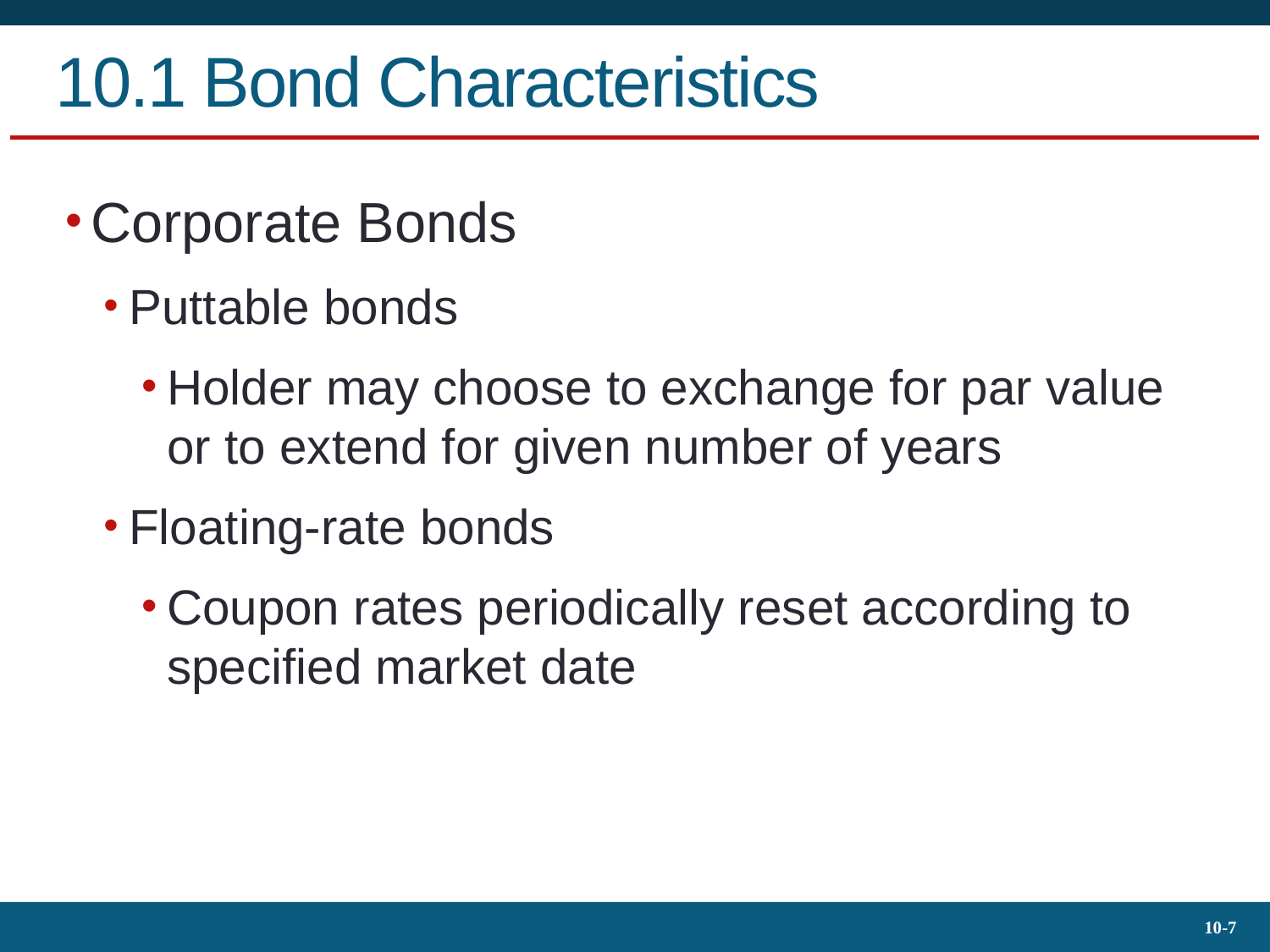

# 10.1 Bond Characteristics
Corporate Bonds
Puttable bonds
Holder may choose to exchange for par value or to extend for given number of years
Floating-rate bonds
Coupon rates periodically reset according to specified market date